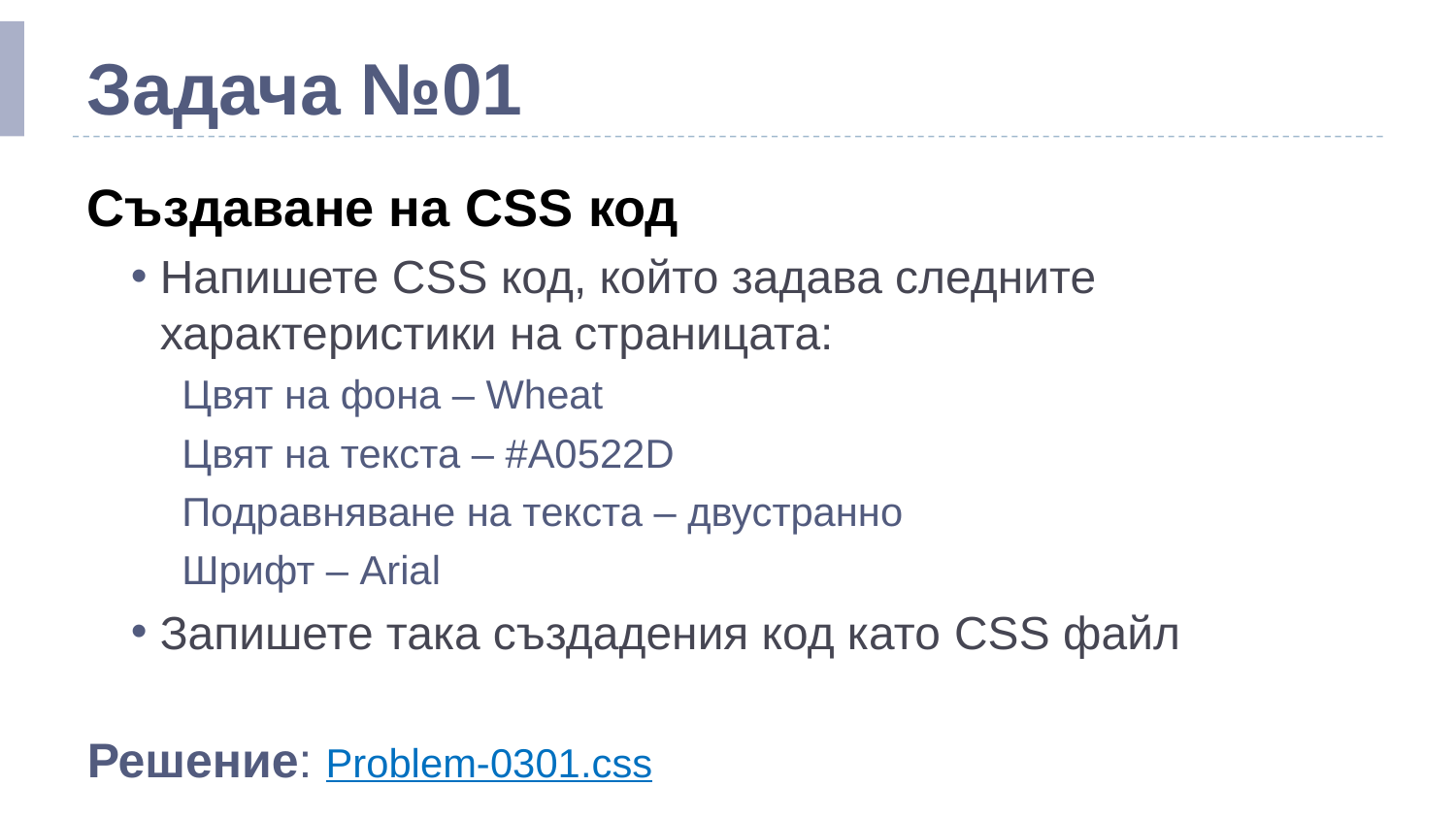

Задача №01
Създаване на CSS код
Напишете CSS код, който задава следните характеристики на страницата:
Цвят на фона – Wheat
Цвят на текста – #A0522D
Подравняване на текста – двустранно
Шрифт – Arial
Запишете така създадения код като CSS файл
Решение: Problem-0301.css